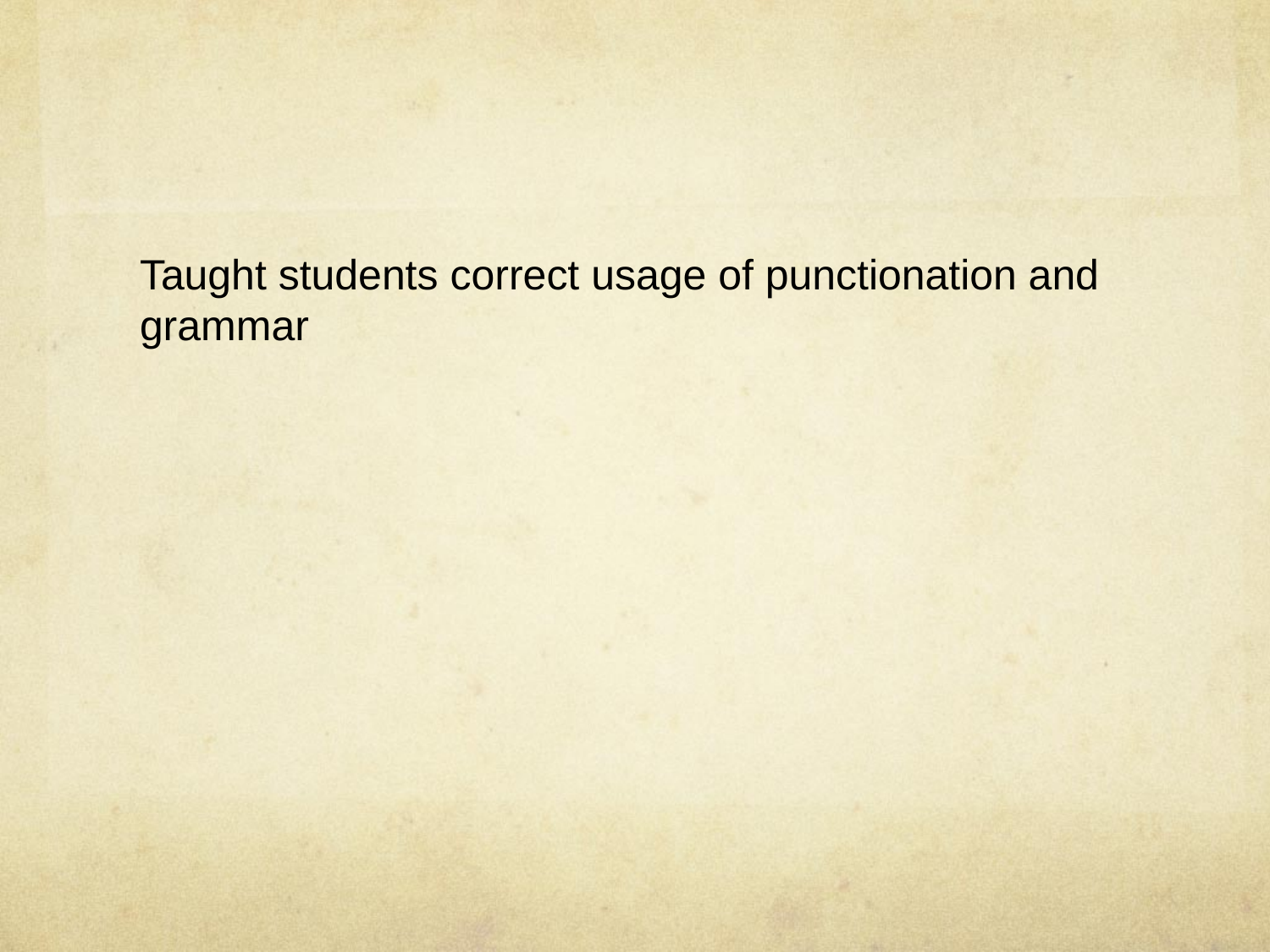

#
Taught students correct usage of punctionation and grammar